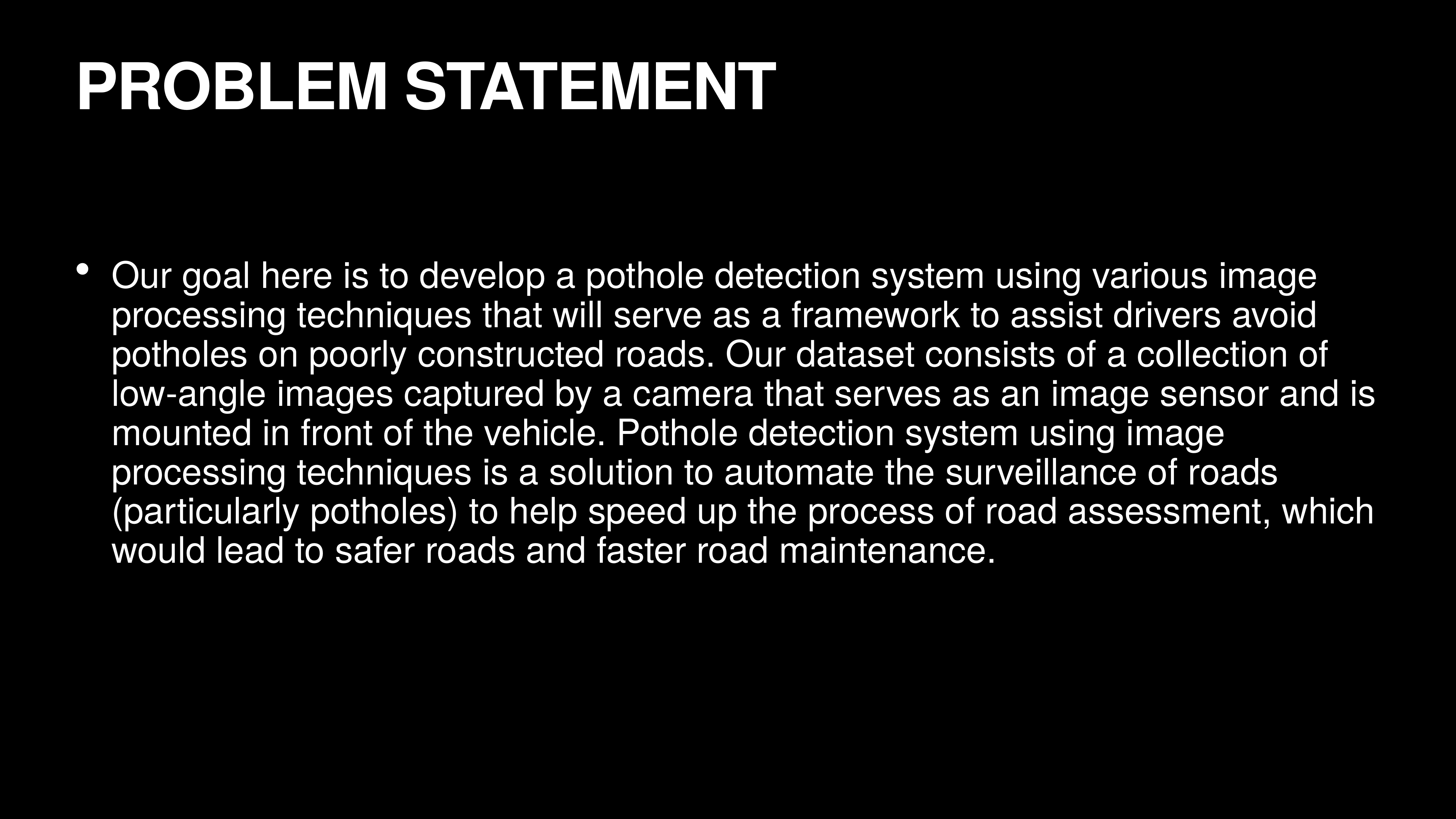

# PROBLEM STATEMENT
Our goal here is to develop a pothole detection system using various image processing techniques that will serve as a framework to assist drivers avoid potholes on poorly constructed roads. Our dataset consists of a collection of low-angle images captured by a camera that serves as an image sensor and is mounted in front of the vehicle. Pothole detection system using image processing techniques is a solution to automate the surveillance of roads (particularly potholes) to help speed up the process of road assessment, which would lead to safer roads and faster road maintenance.